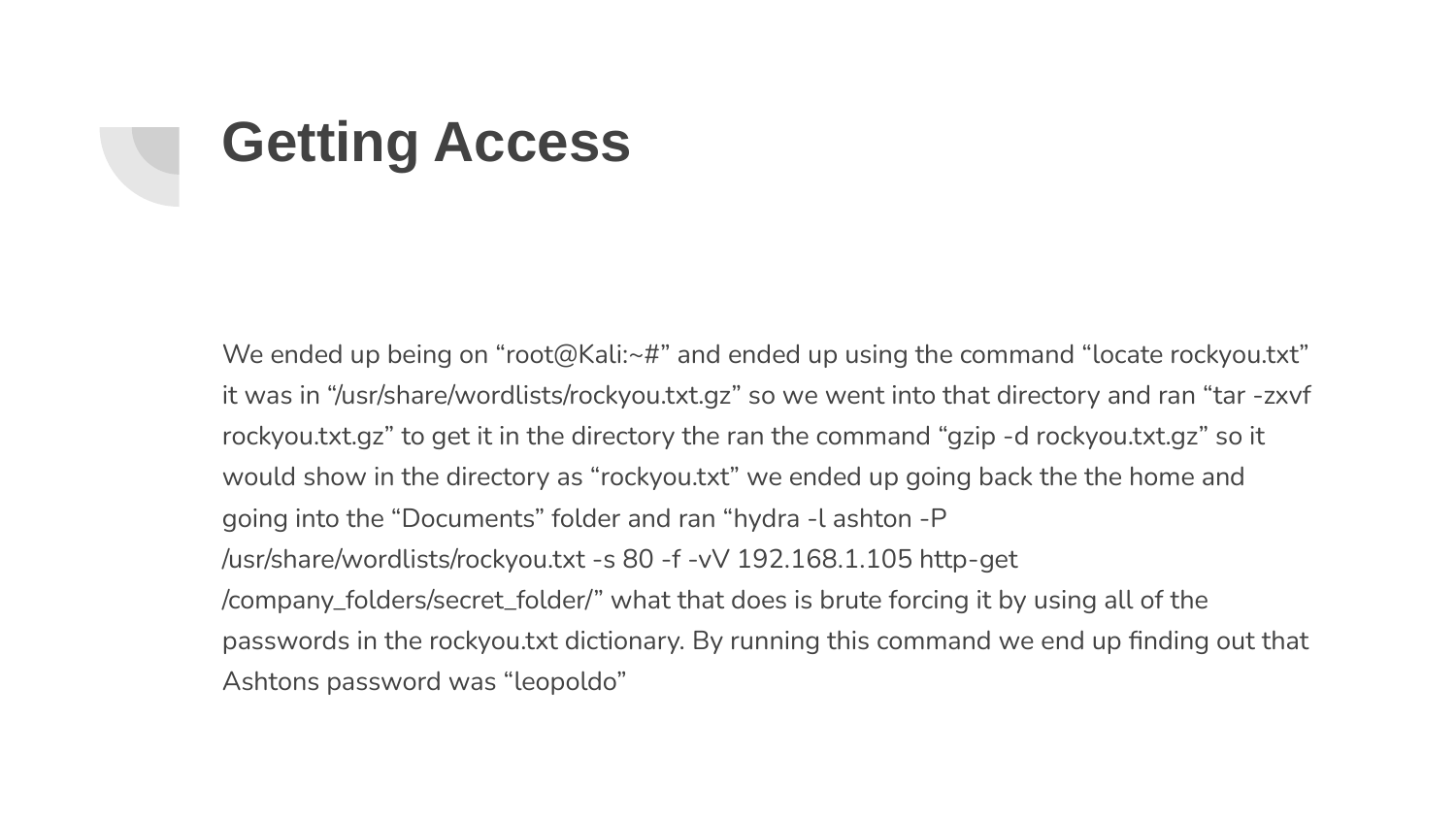

# Getting Access
We ended up being on “root@Kali:~#” and ended up using the command “locate rockyou.txt” it was in “/usr/share/wordlists/rockyou.txt.gz” so we went into that directory and ran “tar -zxvf rockyou.txt.gz” to get it in the directory the ran the command “gzip -d rockyou.txt.gz” so it would show in the directory as “rockyou.txt” we ended up going back the the home and going into the “Documents” folder and ran “hydra -l ashton -P /usr/share/wordlists/rockyou.txt -s 80 -f -vV 192.168.1.105 http-get /company_folders/secret_folder/” what that does is brute forcing it by using all of the passwords in the rockyou.txt dictionary. By running this command we end up finding out that Ashtons password was “leopoldo”